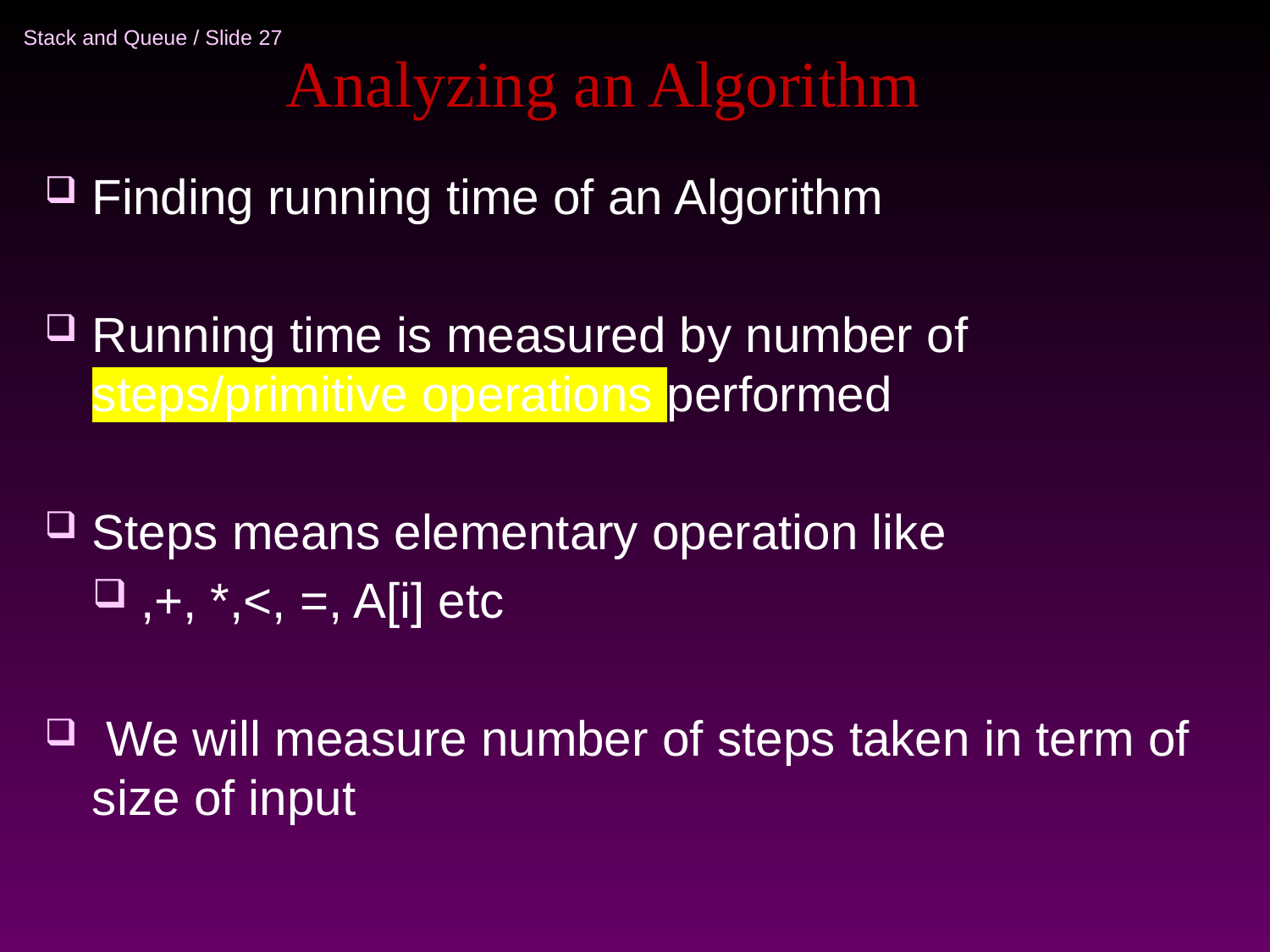

# Analyzing an Algorithm
Finding running time of an Algorithm

Running time is measured by number of steps/primitive operations performed

Steps means elementary operation like
,+, *,<, =, A[i] etc

 We will measure number of steps taken in term of size of input